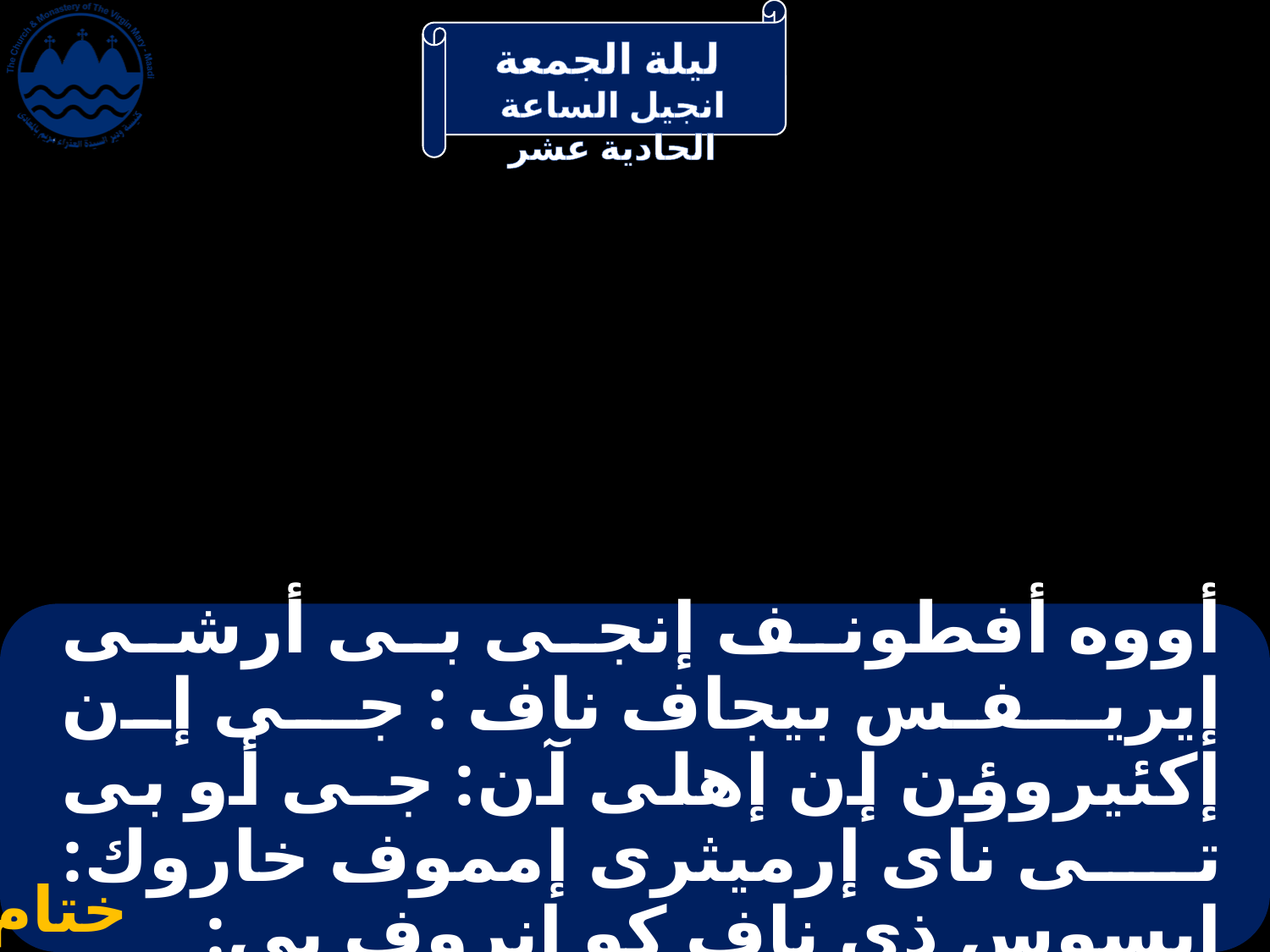

# أووه أفطونف إنجى بى أرشى إيريـفـس بيجاف ناف : جـى إن إكئيروؤن إن إهلى آن: جـى أو بى تى ناى إرميثرى إمموف خاروك: إيسوس ذى ناف كو إنروف بى:
ختام